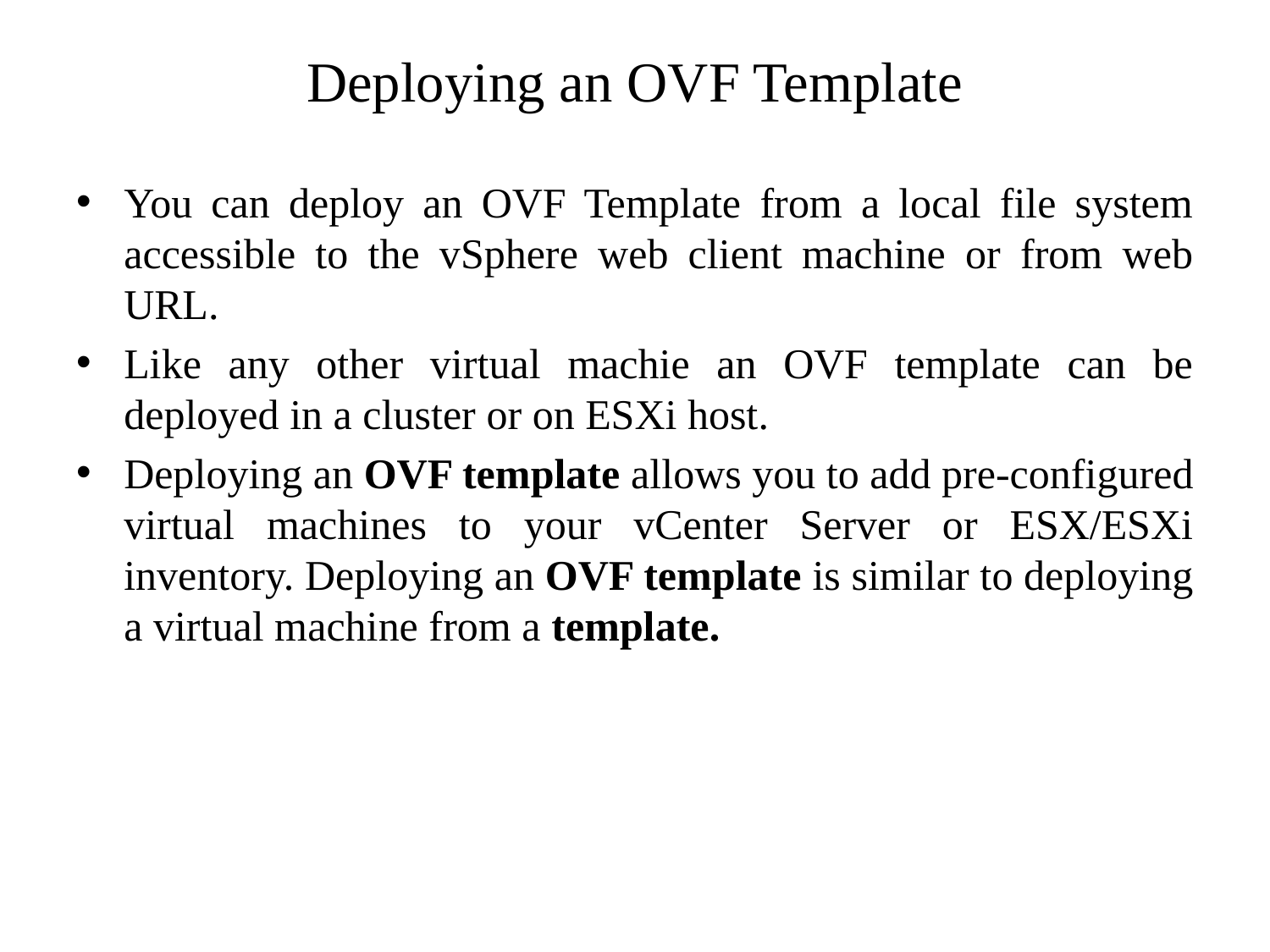

# Deploying an OVF Template
You can deploy an OVF Template from a local file system accessible to the vSphere web client machine or from web URL.
Like any other virtual machie an OVF template can be deployed in a cluster or on ESXi host.
Deploying an OVF template allows you to add pre-configured virtual machines to your vCenter Server or ESX/ESXi inventory. Deploying an OVF template is similar to deploying a virtual machine from a template.